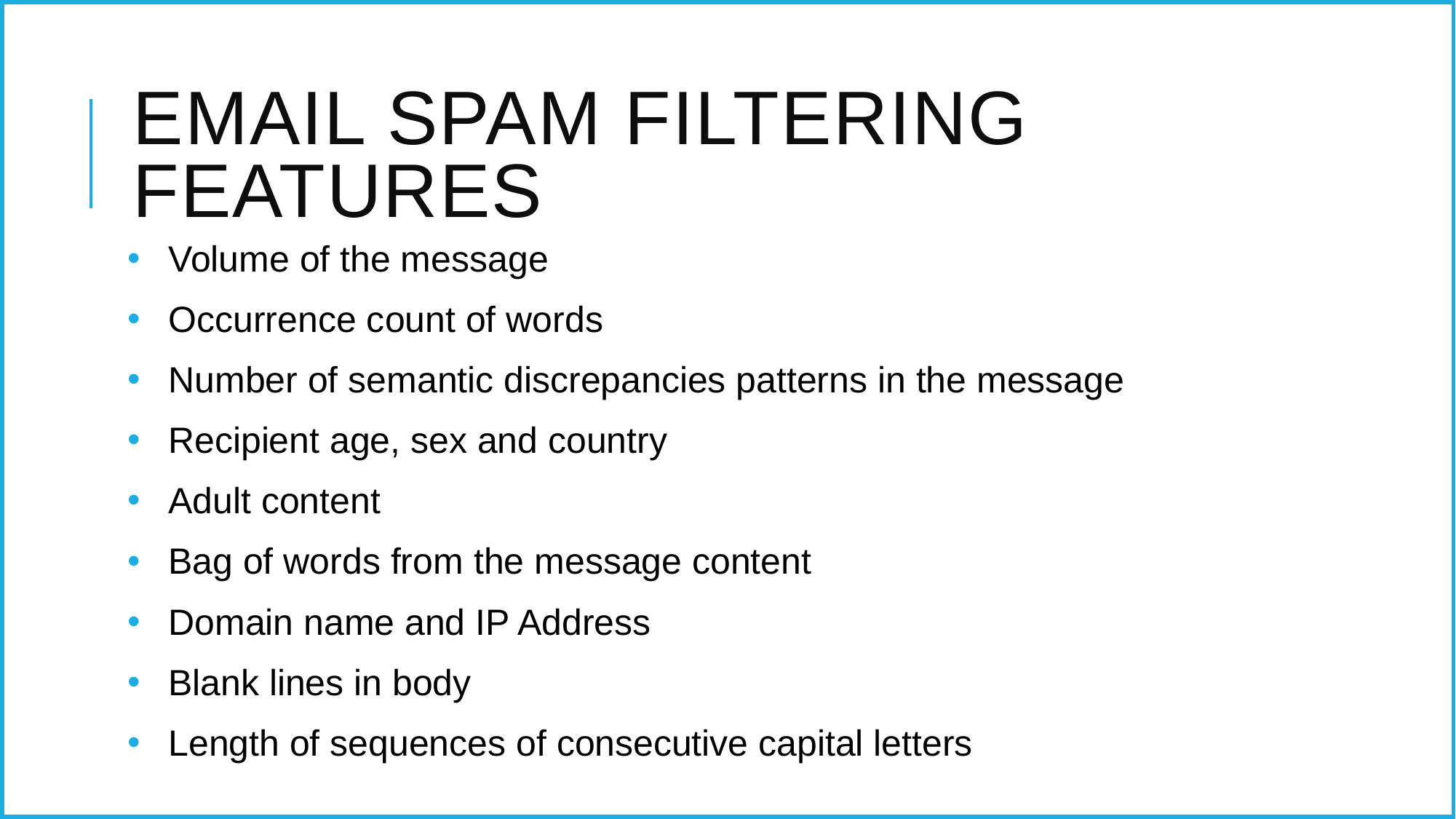

# Email Spam Filtering Features
Volume of the message
Occurrence count of words
Number of semantic discrepancies patterns in the message
Recipient age, sex and country
Adult content
Bag of words from the message content
Domain name and IP Address
Blank lines in body
Length of sequences of consecutive capital letters